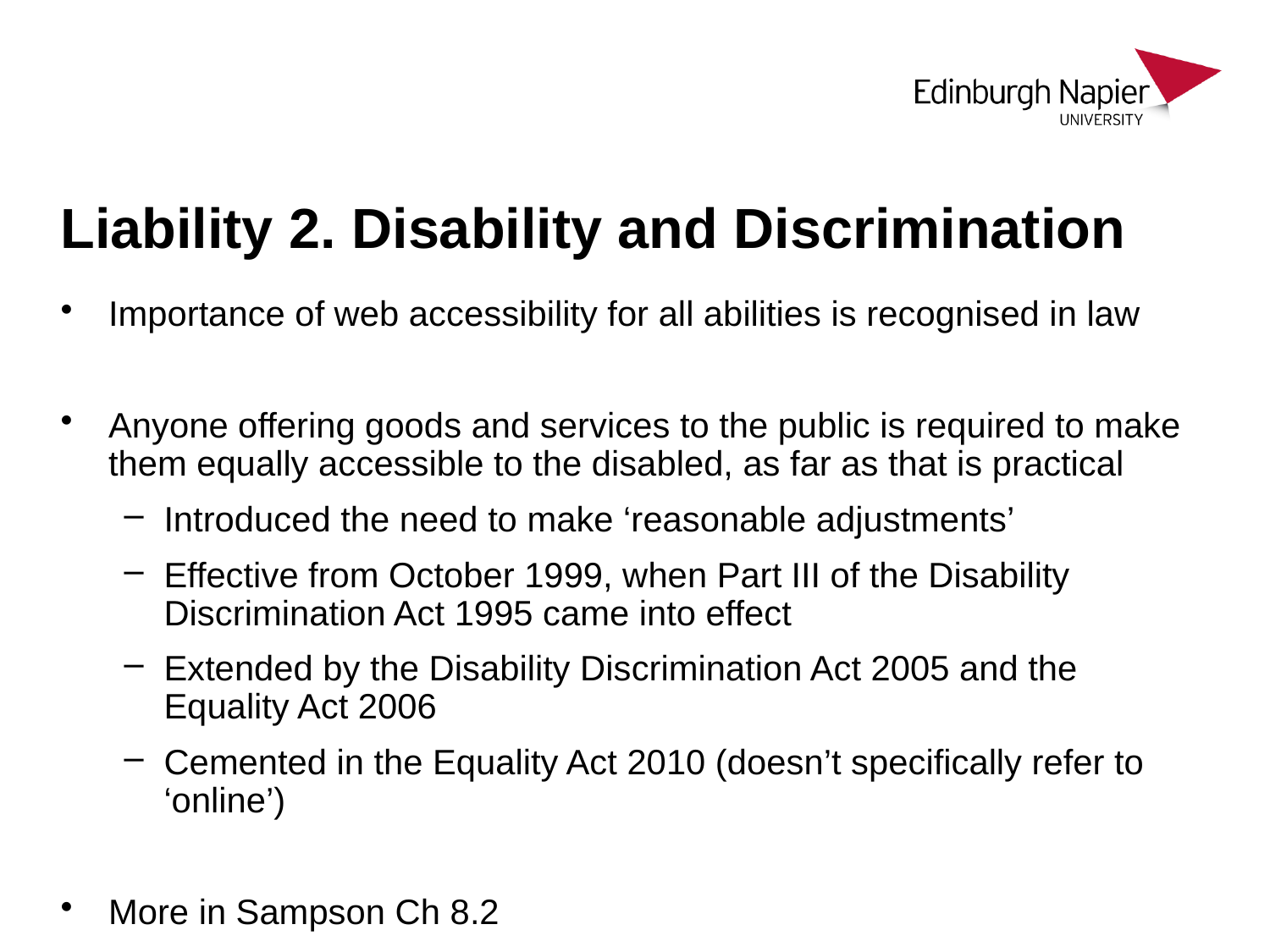

# Liability 2. Disability and Discrimination
Importance of web accessibility for all abilities is recognised in law

Anyone offering goods and services to the public is required to make them equally accessible to the disabled, as far as that is practical
Introduced the need to make ‘reasonable adjustments’
Effective from October 1999, when Part III of the Disability Discrimination Act 1995 came into effect
Extended by the Disability Discrimination Act 2005 and the Equality Act 2006
Cemented in the Equality Act 2010 (doesn’t specifically refer to ‘online’)

More in Sampson Ch 8.2